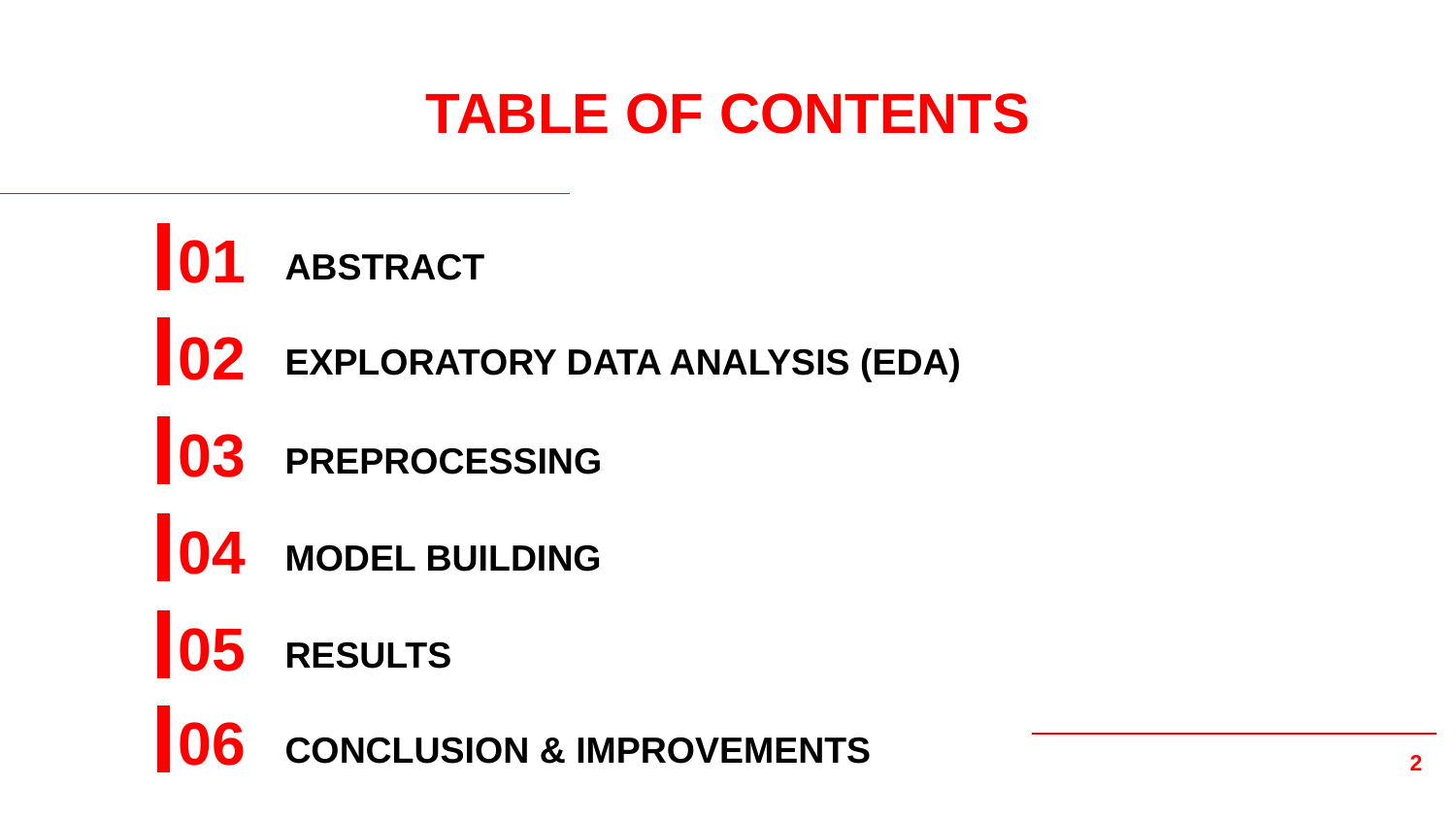

TABLE OF CONTENTS
01
# ABSTRACT
02
EXPLORATORY DATA ANALYSIS (EDA)
03
PREPROCESSING
04
MODEL BUILDING
05
RESULTS

06
CONCLUSION & IMPROVEMENTS